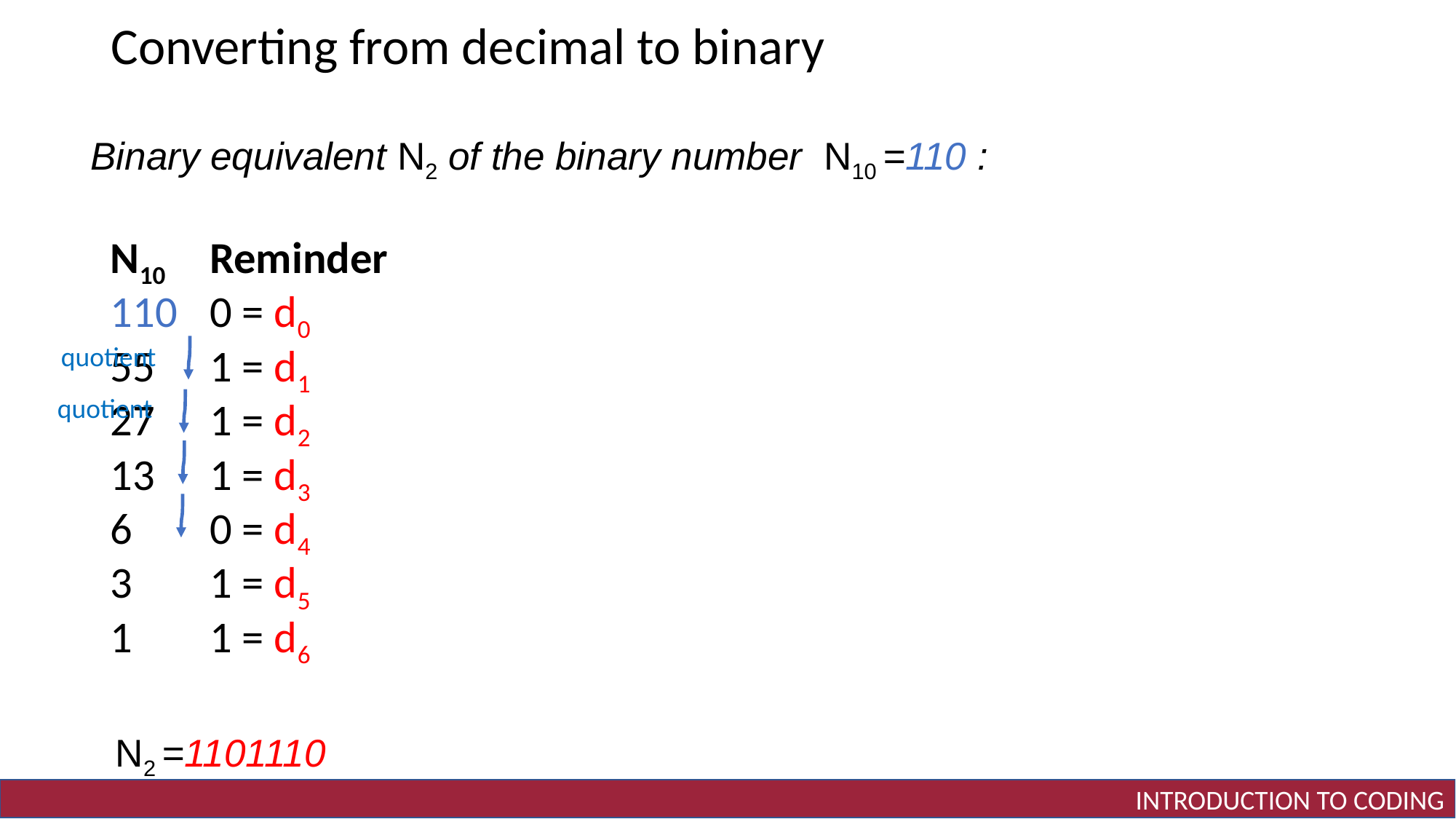

# Converting from decimal to binary
Binary equivalent N2 of the binary number  N10 =110 :

		N10	Reminder
	110	0 = d0
		55	1 = d1
		27	1 = d2
		13	1 = d3
		6	0 = d4
		3	1 = d5
		1	1 = d6

			N2 =1101110

quotient
quotient